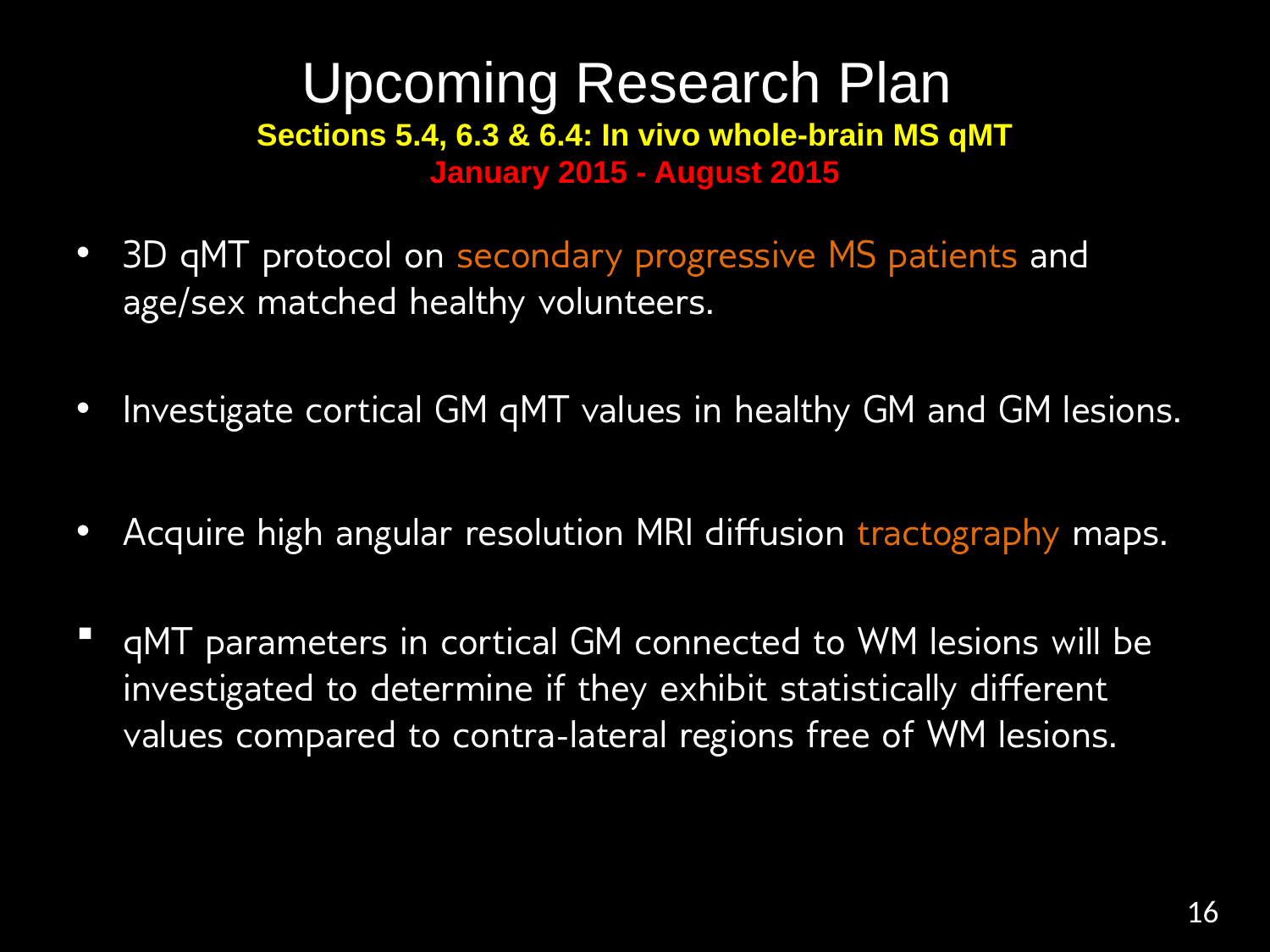

# Upcoming Research Plan Sections 5.4, 6.3 & 6.4: In vivo whole-brain MS qMT January 2015 - August 2015

3D qMT protocol on secondary progressive MS patients and age/sex matched healthy volunteers.

Investigate cortical GM qMT values in healthy GM and GM lesions.

Acquire high angular resolution MRI diffusion tractography maps.

qMT parameters in cortical GM connected to WM lesions will be investigated to determine if they exhibit statistically different values compared to contra-lateral regions free of WM lesions.
16